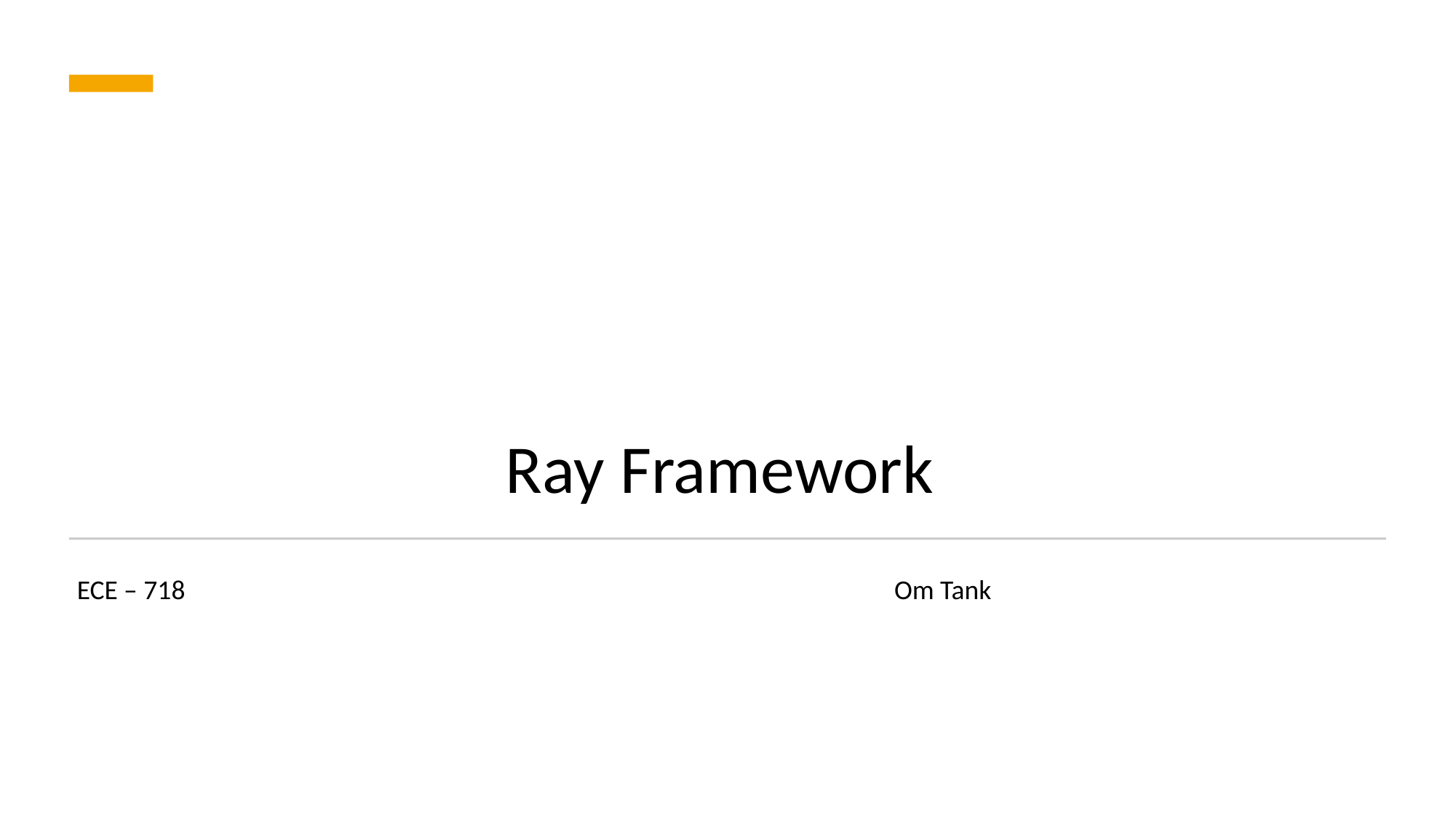

# Ray Framework
ECE – 718                                                                                                                   Om Tank